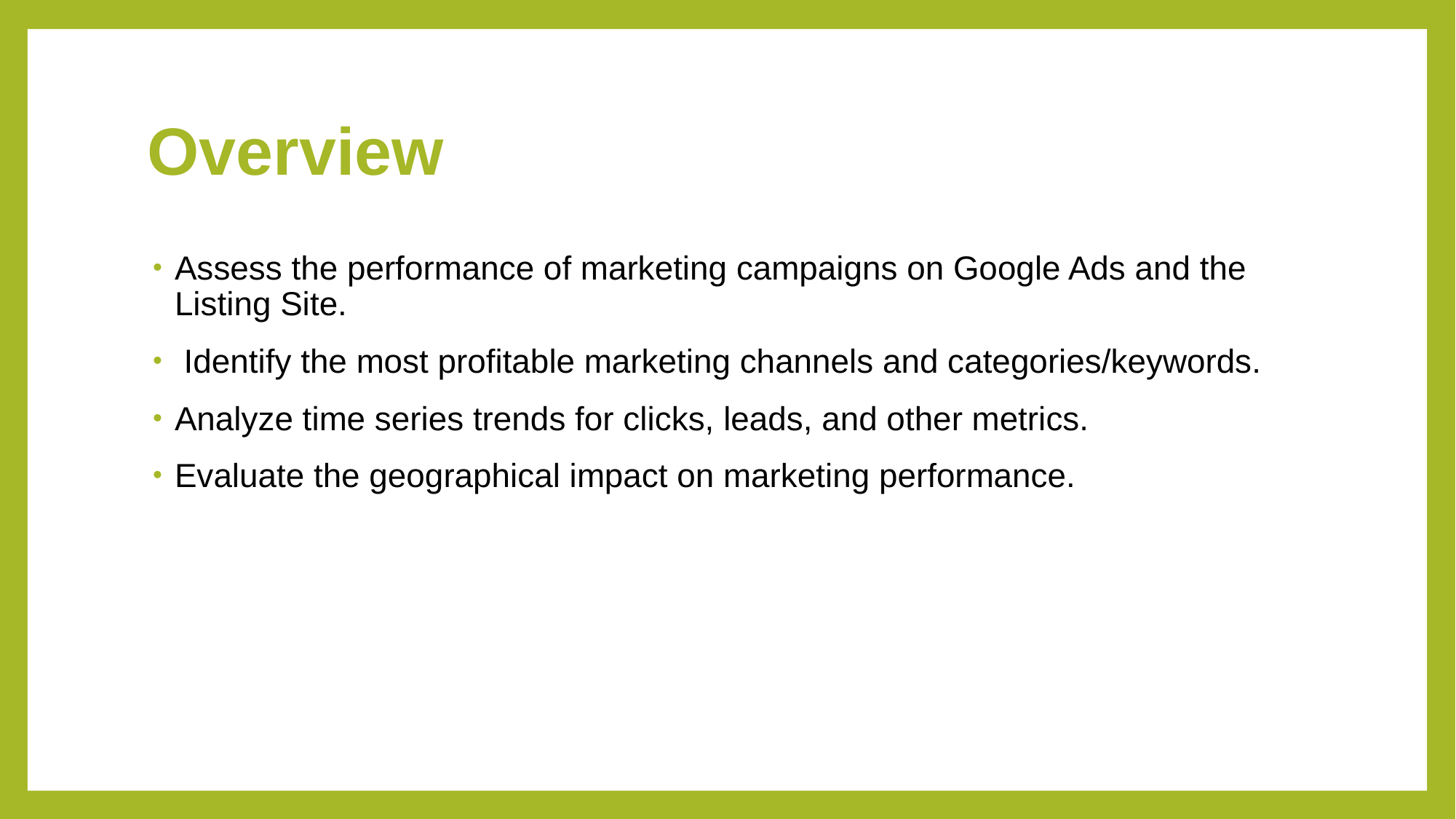

# Overview
Assess the performance of marketing campaigns on Google Ads and the Listing Site.
 Identify the most profitable marketing channels and categories/keywords.
Analyze time series trends for clicks, leads, and other metrics.
Evaluate the geographical impact on marketing performance.